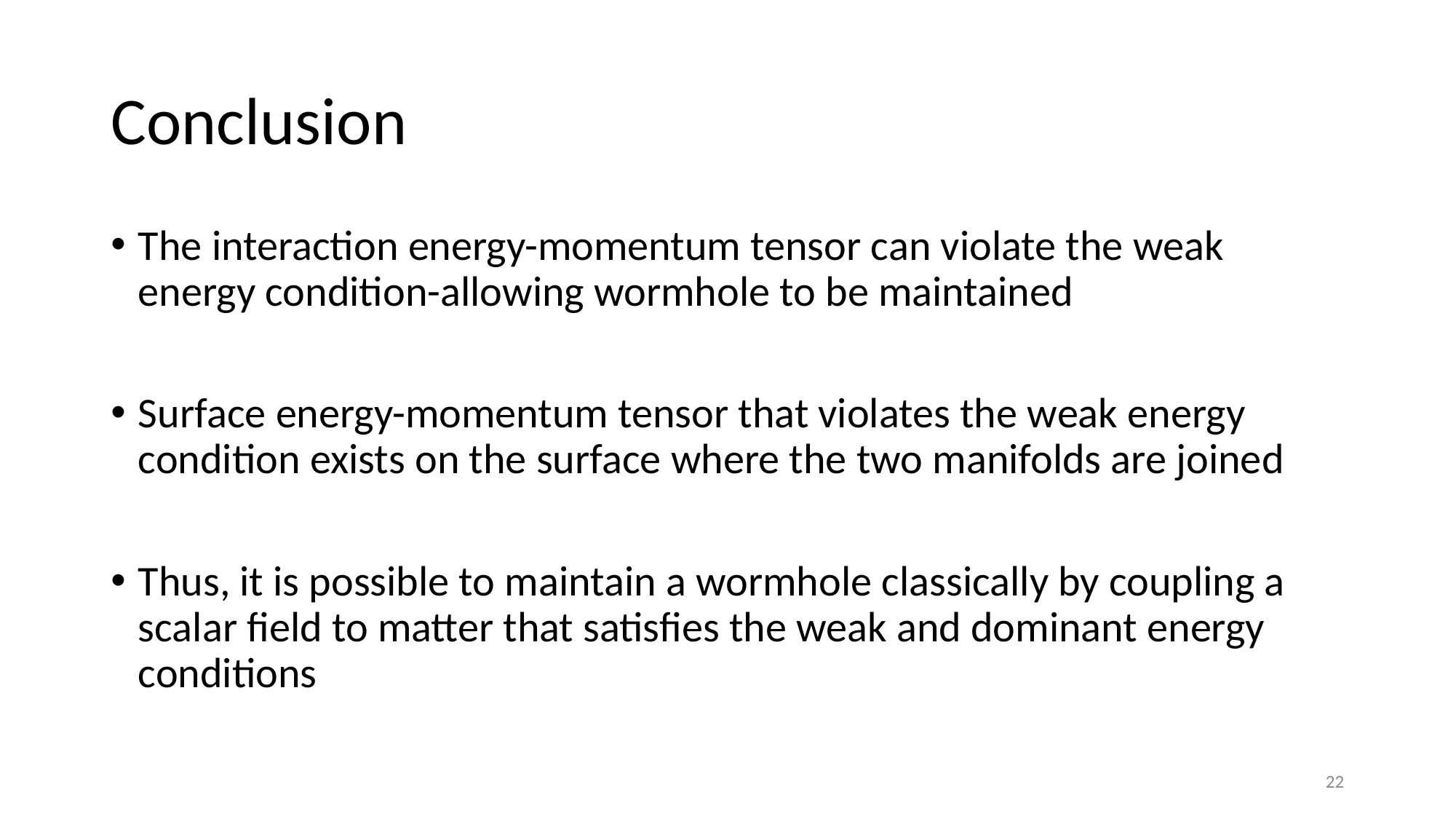

# Conclusion
The interaction energy-momentum tensor can violate the weak energy condition-allowing wormhole to be maintained

Surface energy-momentum tensor that violates the weak energy condition exists on the surface where the two manifolds are joined

Thus, it is possible to maintain a wormhole classically by coupling a scalar field to matter that satisfies the weak and dominant energy conditions

22